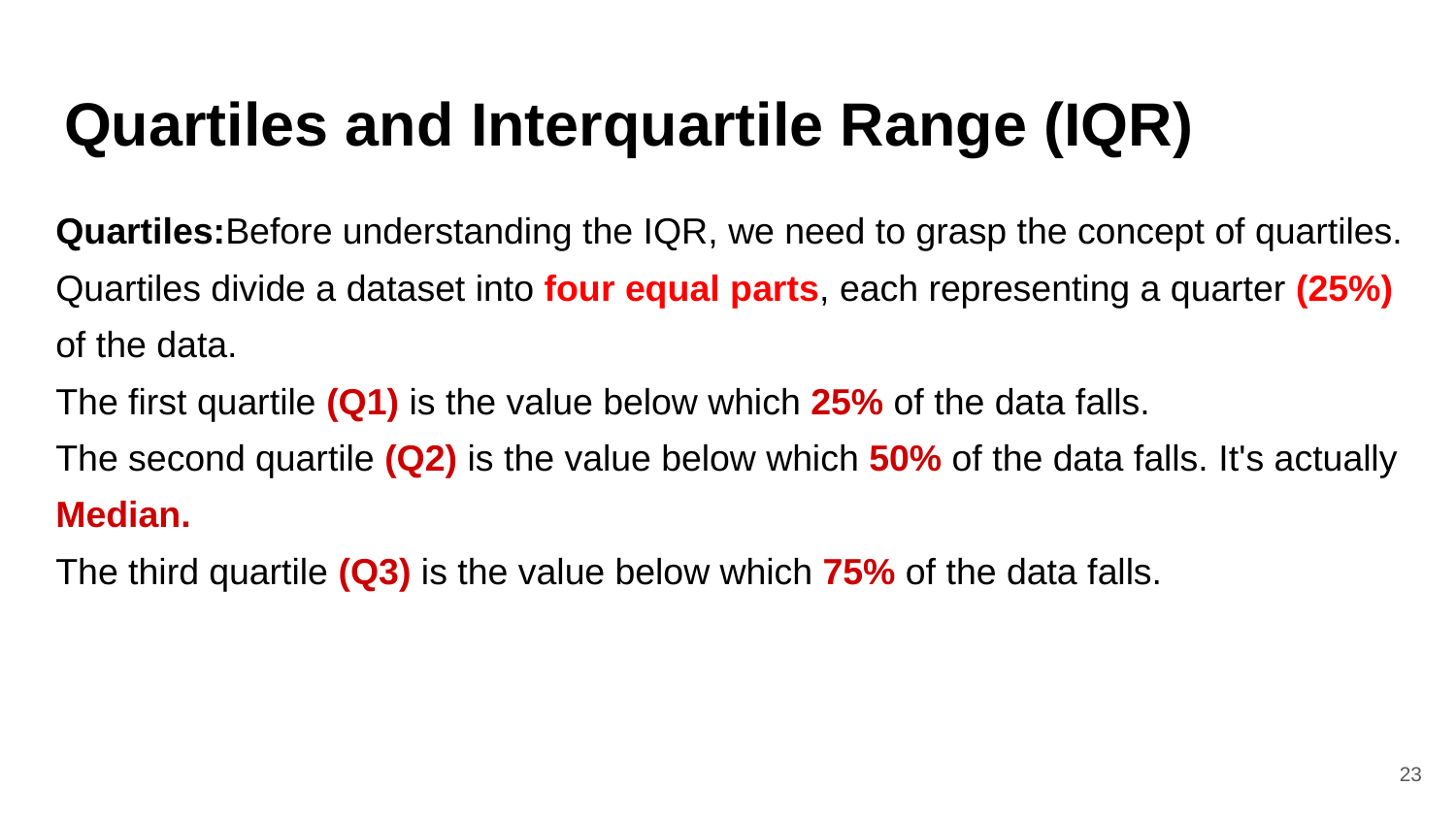

# Quartiles and Interquartile Range (IQR)
Quartiles:Before understanding the IQR, we need to grasp the concept of quartiles.
Quartiles divide a dataset into four equal parts, each representing a quarter (25%) of the data.
The first quartile (Q1) is the value below which 25% of the data falls.
The second quartile (Q2) is the value below which 50% of the data falls. It's actually Median.
The third quartile (Q3) is the value below which 75% of the data falls.
23